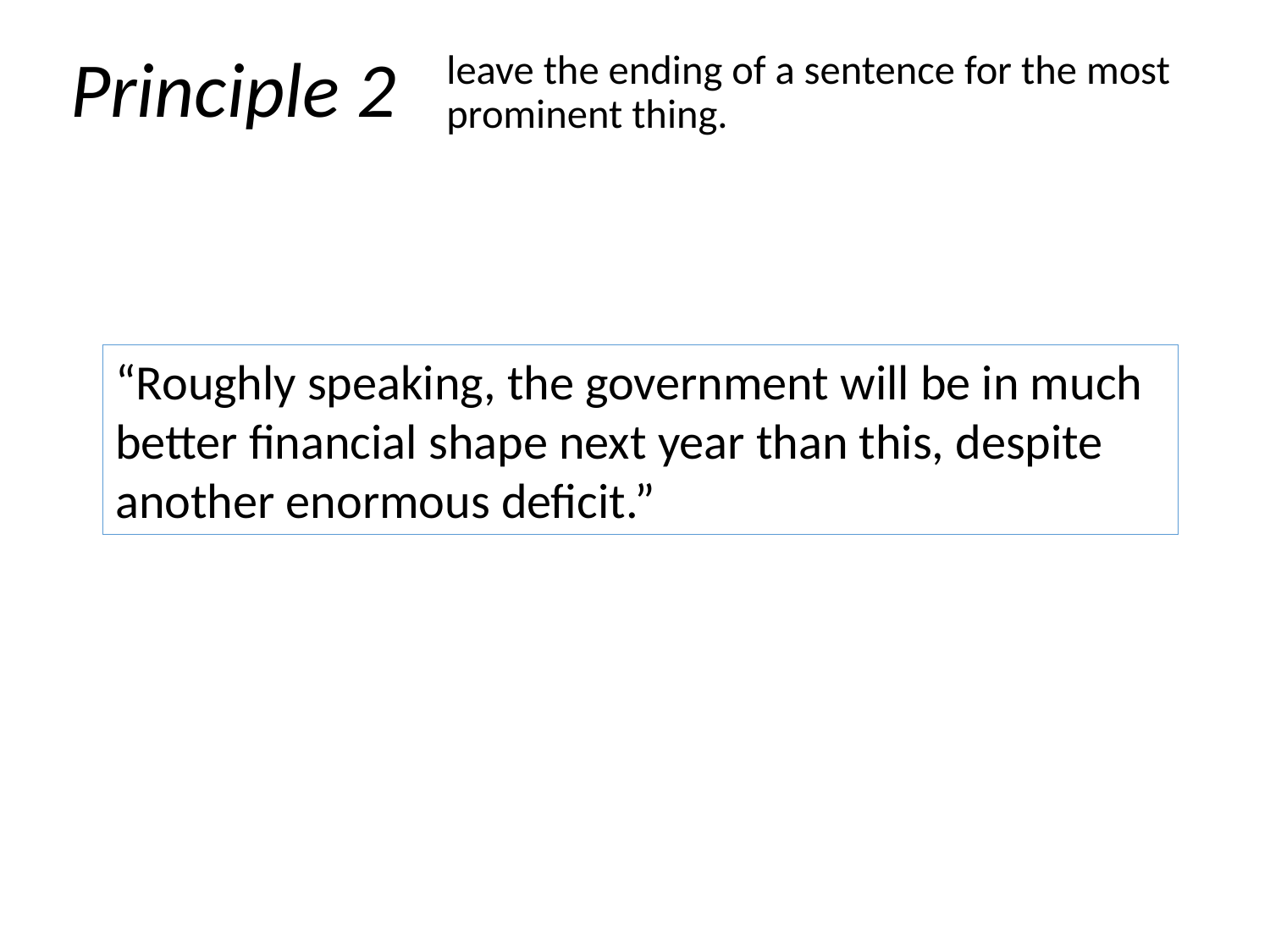

# Principle 2
leave the ending of a sentence for the most prominent thing.
“Roughly speaking, the government will be in much better financial shape next year than this, despite another enormous deficit.”